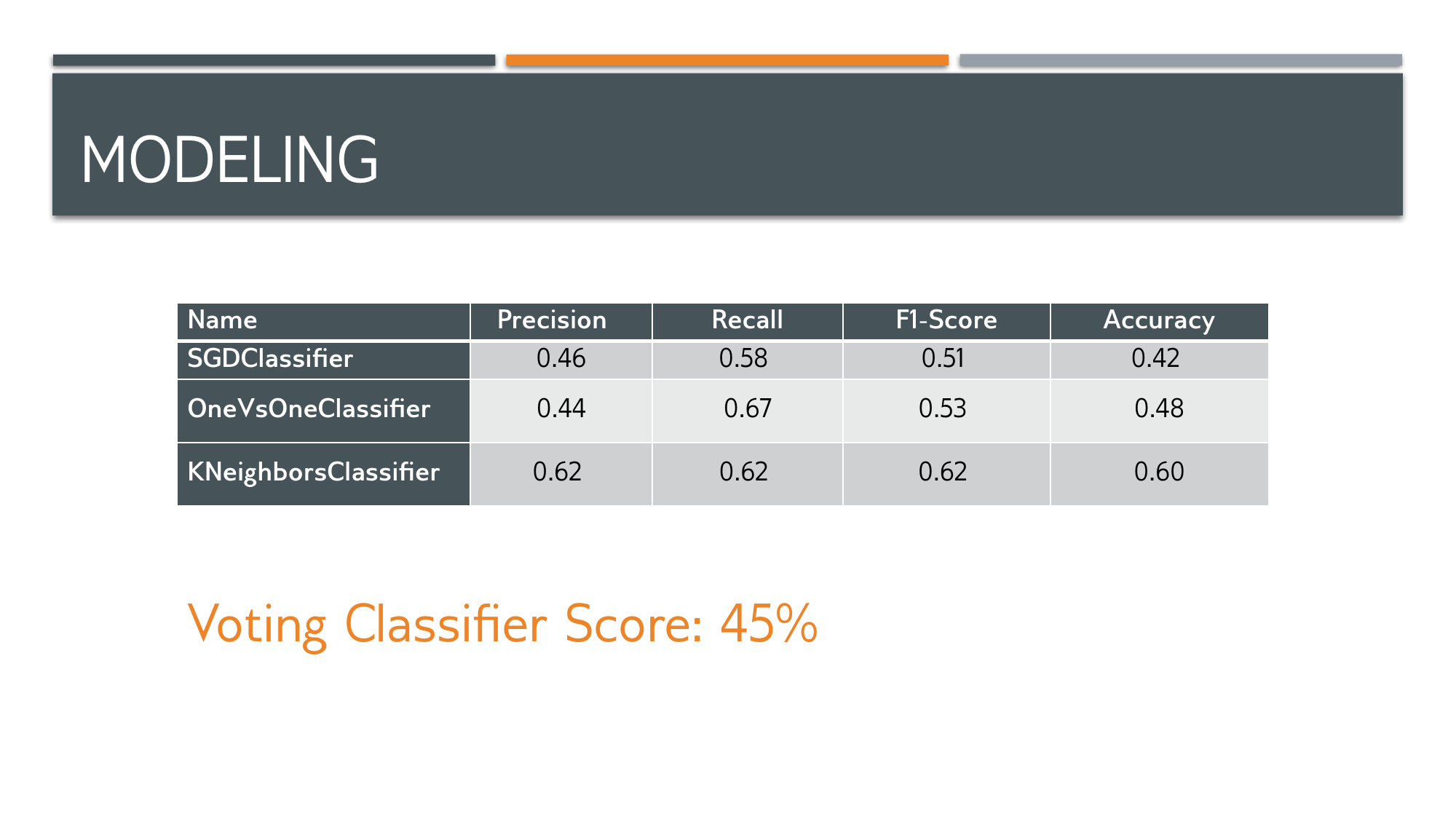

# Modeling
| Name | Precision | Recall | F1-Score | Accuracy |
| --- | --- | --- | --- | --- |
| SGDClassifier | 0.46 | 0.58 | 0.51 | 0.42 |
| OneVsOneClassifier | 0.44 | 0.67 | 0.53 | 0.48 |
| KNeighborsClassifier | 0.62 | 0.62 | 0.62 | 0.60 |
Voting Classifier Score: 45%